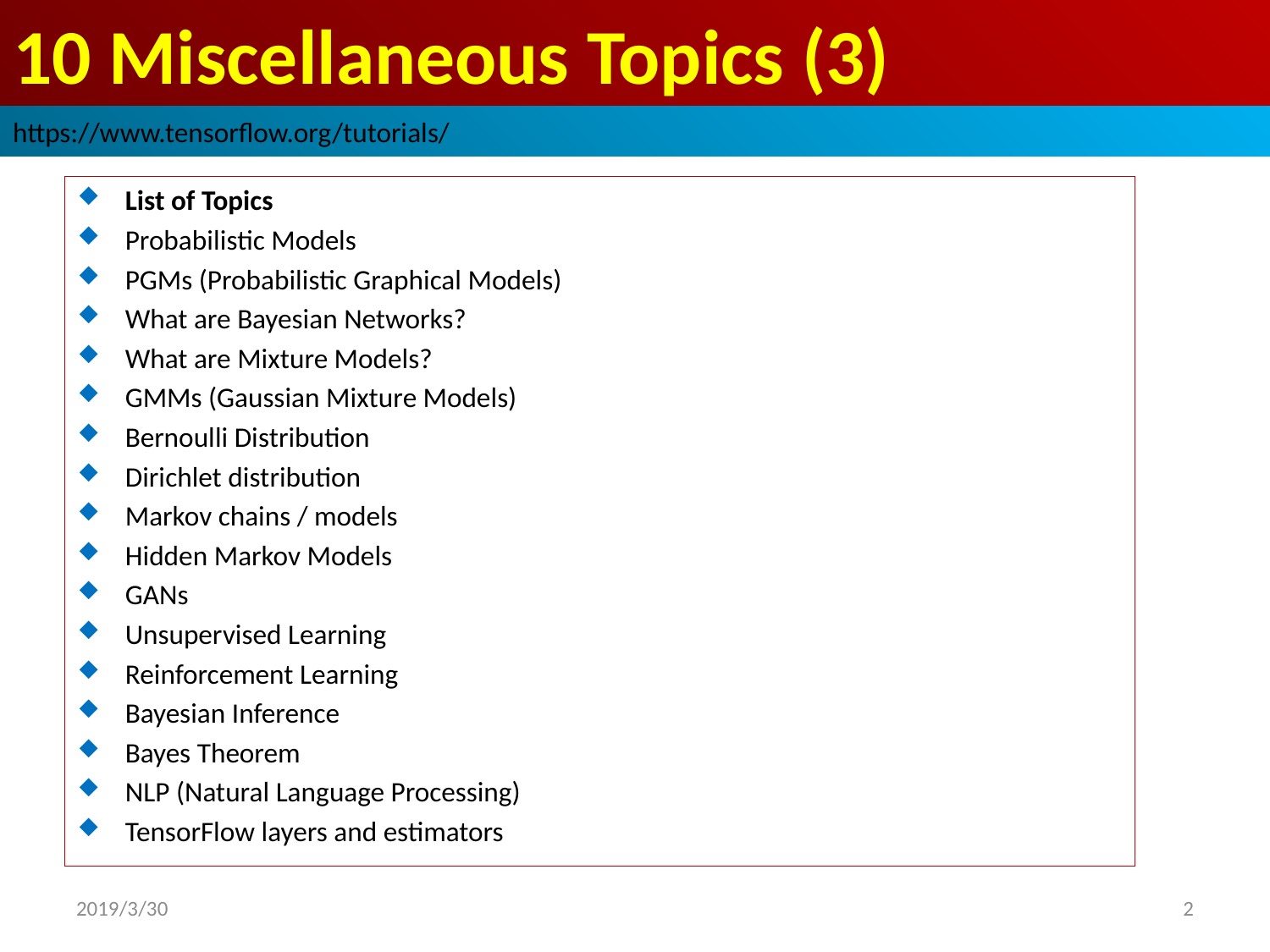

# 10 Miscellaneous Topics (3)
https://www.tensorflow.org/tutorials/
List of Topics
Probabilistic Models
PGMs (Probabilistic Graphical Models)
What are Bayesian Networks?
What are Mixture Models?
GMMs (Gaussian Mixture Models)
Bernoulli Distribution
Dirichlet distribution
Markov chains / models
Hidden Markov Models
GANs
Unsupervised Learning
Reinforcement Learning
Bayesian Inference
Bayes Theorem
NLP (Natural Language Processing)
TensorFlow layers and estimators

2019/3/30
2